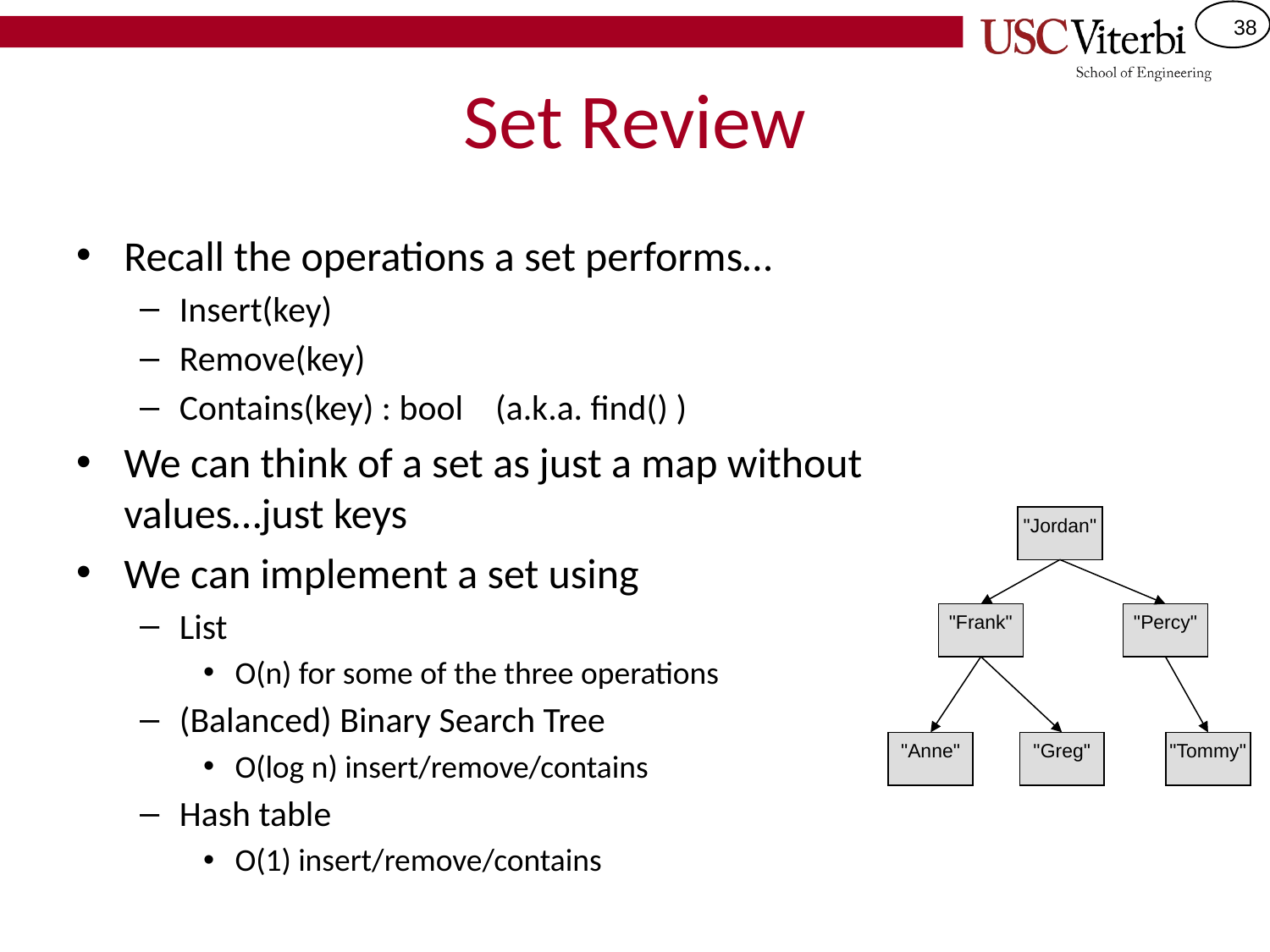

# Set Review
Recall the operations a set performs…
Insert(key)
Remove(key)
Contains(key) : bool    (a.k.a. find() )
We can think of a set as just a map without values…just keys
We can implement a set using
List
O(n) for some of the three operations
(Balanced) Binary Search Tree
O(log n) insert/remove/contains
Hash table
O(1) insert/remove/contains

"Jordan"
"Frank"
"Percy"
"Anne"
"Greg"
"Tommy"